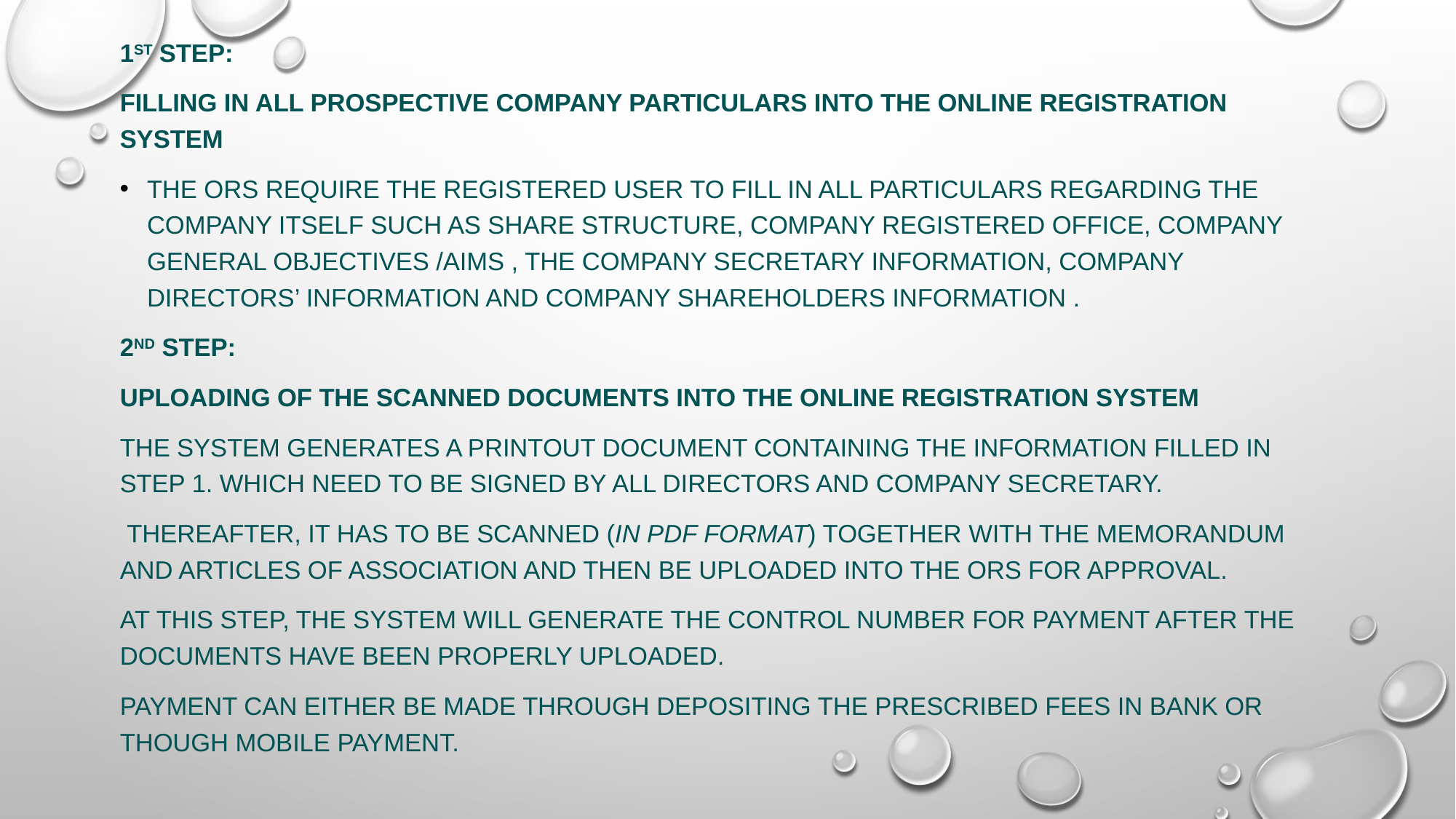

1st Step:
Filling in all prospective company particulars into the Online Registration System
The ORS require the registered user to fill in all particulars regarding the company itself such as share structure, company registered office, company general objectives /AIMS , the company secretary information, company directors’ information and company shareholders information .
2nd Step:
Uploading of the scanned documents into the Online Registration System
the system generates a printout document containing the information filled in step 1. which need to be signed by all directors and company secretary.
 Thereafter, it has to be scanned (in pdf format) together with the Memorandum and Articles of Association and then be uploaded into the ORS for approval.
At this step, the system will generate the control number for payment after the documents have been properly uploaded.
Payment can either be made through depositing the prescribed fees in Bank or though mobile payment.